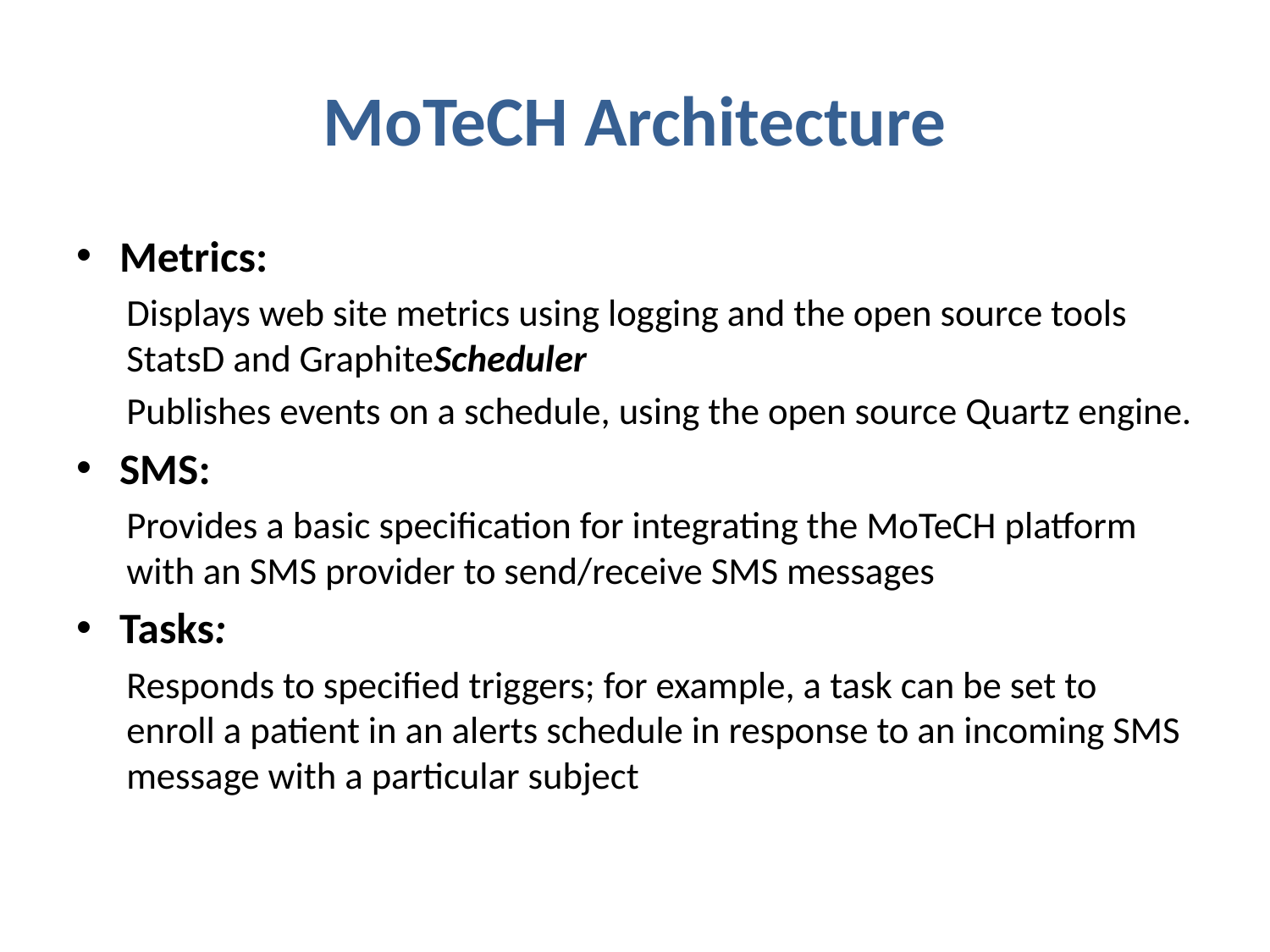

# MoTeCH Architecture
Metrics:
Displays web site metrics using logging and the open source tools StatsD and GraphiteScheduler
Publishes events on a schedule, using the open source Quartz engine.
SMS:
Provides a basic specification for integrating the MoTeCH platform with an SMS provider to send/receive SMS messages
Tasks:
Responds to specified triggers; for example, a task can be set to enroll a patient in an alerts schedule in response to an incoming SMS message with a particular subject